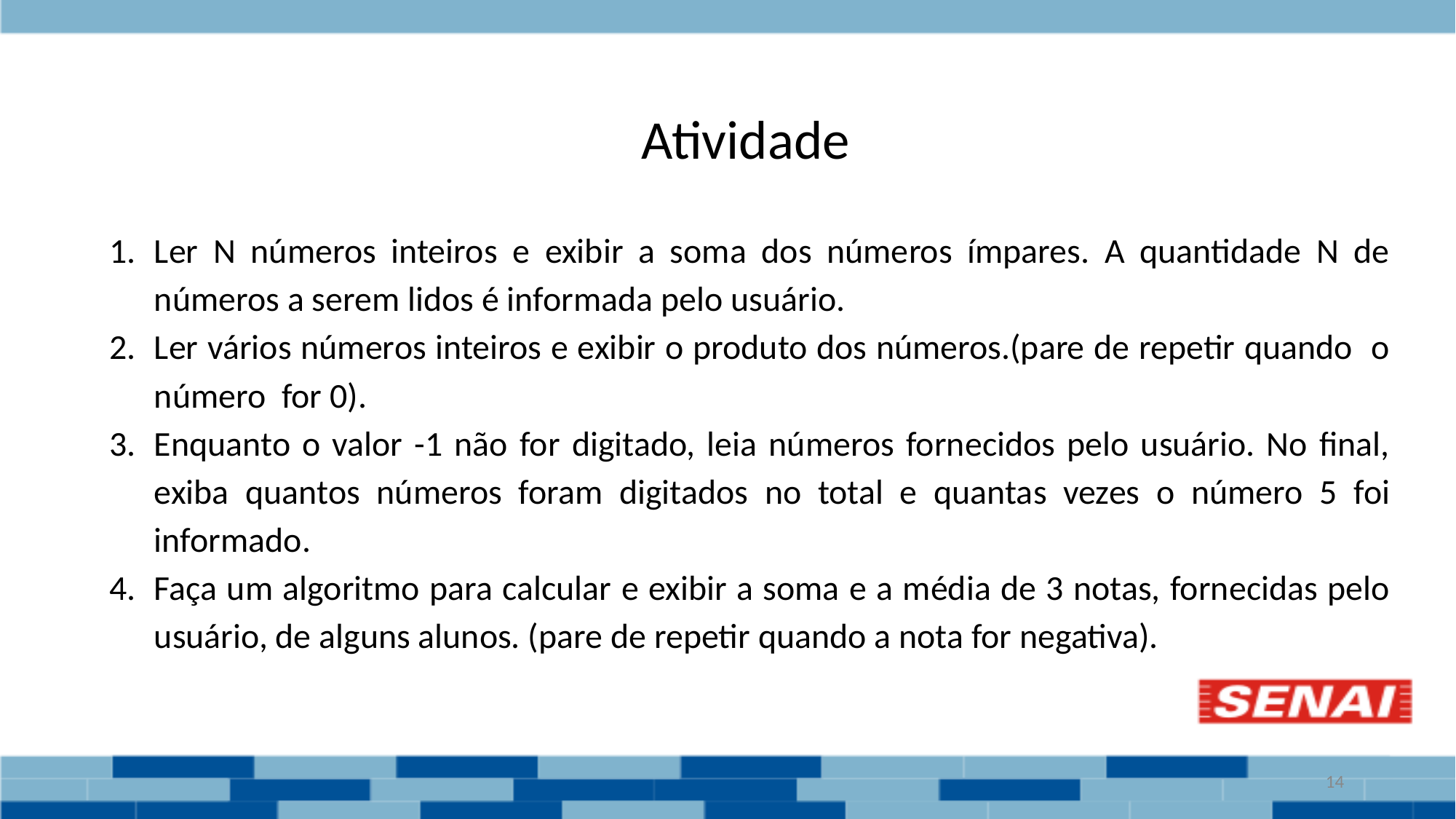

# Atividade
Ler N números inteiros e exibir a soma dos números ímpares. A quantidade N de números a serem lidos é informada pelo usuário.
Ler vários números inteiros e exibir o produto dos números.(pare de repetir quando  o número  for 0).
Enquanto o valor -1 não for digitado, leia números fornecidos pelo usuário. No final, exiba quantos números foram digitados no total e quantas vezes o número 5 foi informado.
Faça um algoritmo para calcular e exibir a soma e a média de 3 notas, fornecidas pelo usuário, de alguns alunos. (pare de repetir quando a nota for negativa).

14